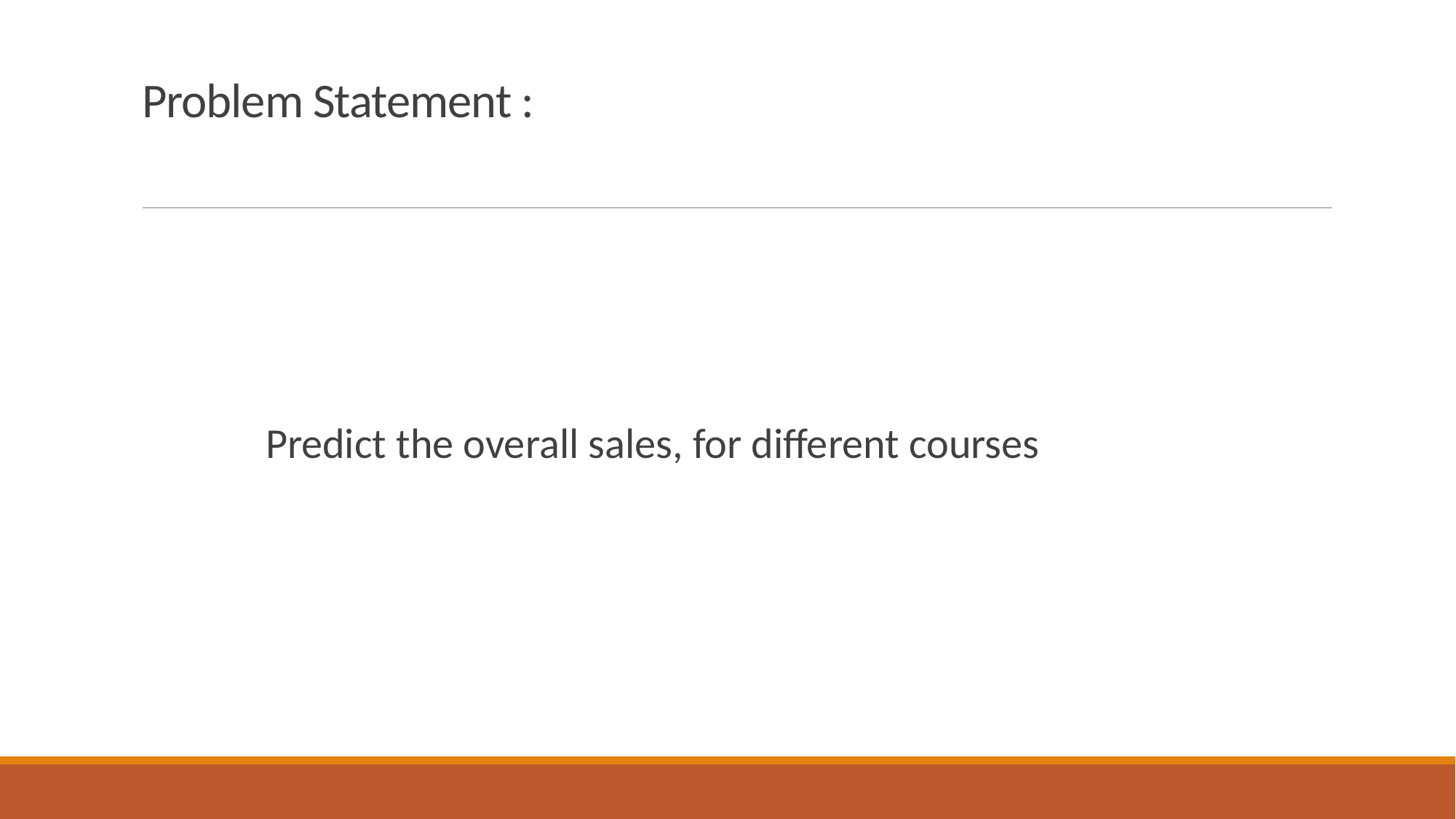

# Problem Statement :

Predict the overall sales, for different courses